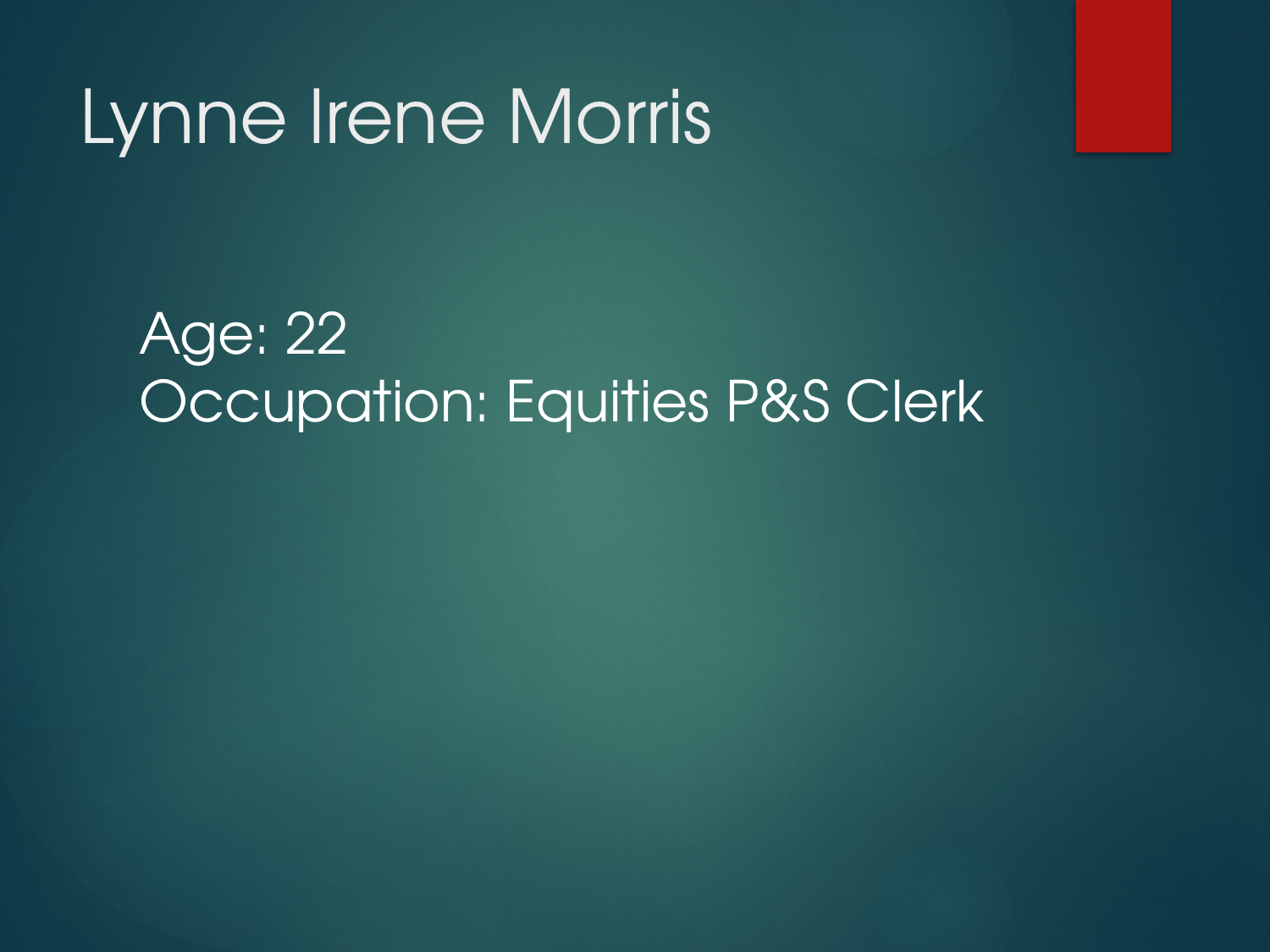

# Lynne Irene Morris

Age: 22
Occupation: Equities P&S Clerk